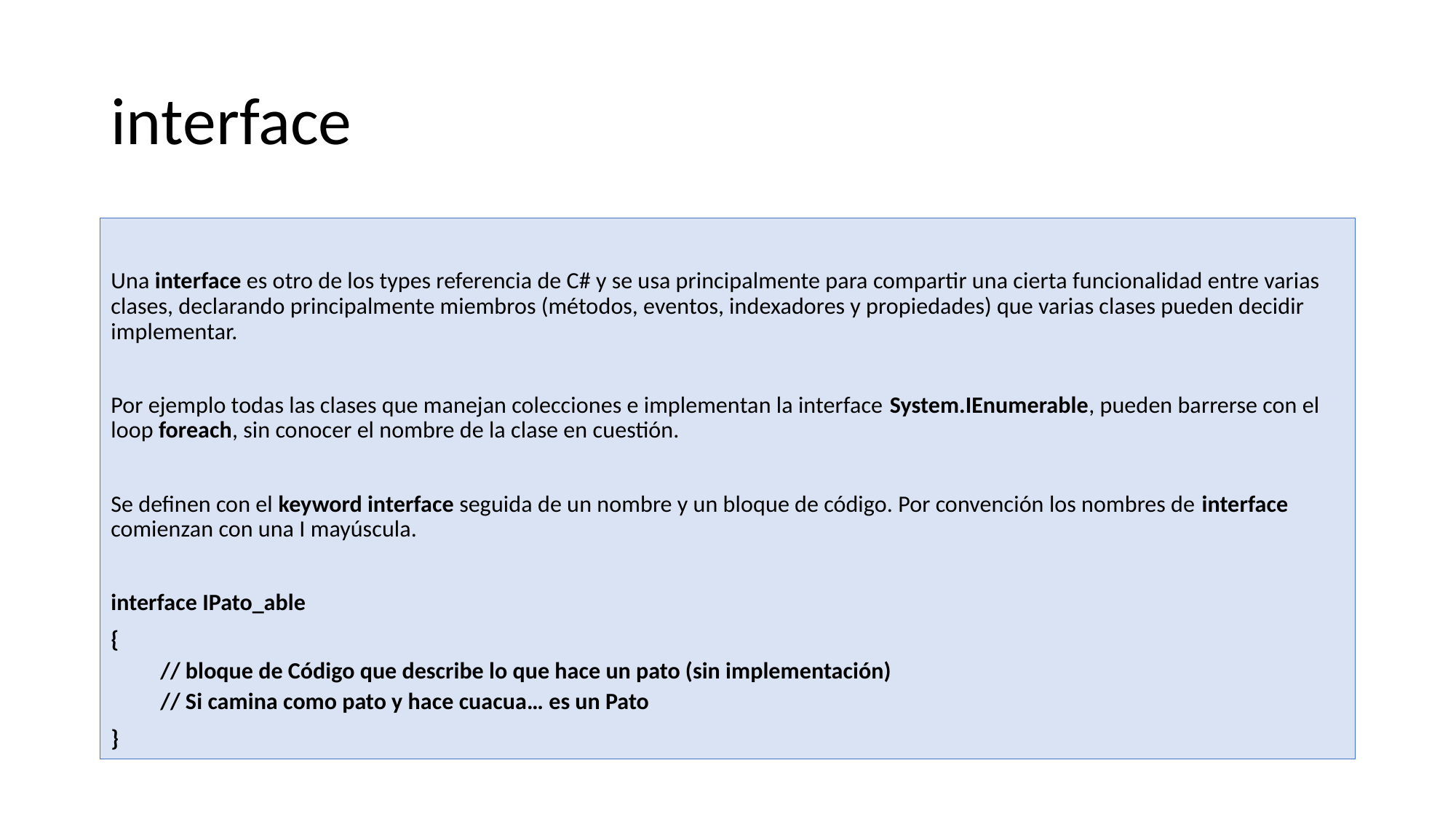

# interface

Una interface es otro de los types referencia de C# y se usa principalmente para compartir una cierta funcionalidad entre varias clases, declarando principalmente miembros (métodos, eventos, indexadores y propiedades) que varias clases pueden decidir implementar.

Por ejemplo todas las clases que manejan colecciones e implementan la interface System.IEnumerable, pueden barrerse con el loop foreach, sin conocer el nombre de la clase en cuestión.

Se definen con el keyword interface seguida de un nombre y un bloque de código. Por convención los nombres de interface comienzan con una I mayúscula.

interface IPato_able
{
// bloque de Código que describe lo que hace un pato (sin implementación)
// Si camina como pato y hace cuacua… es un Pato
}